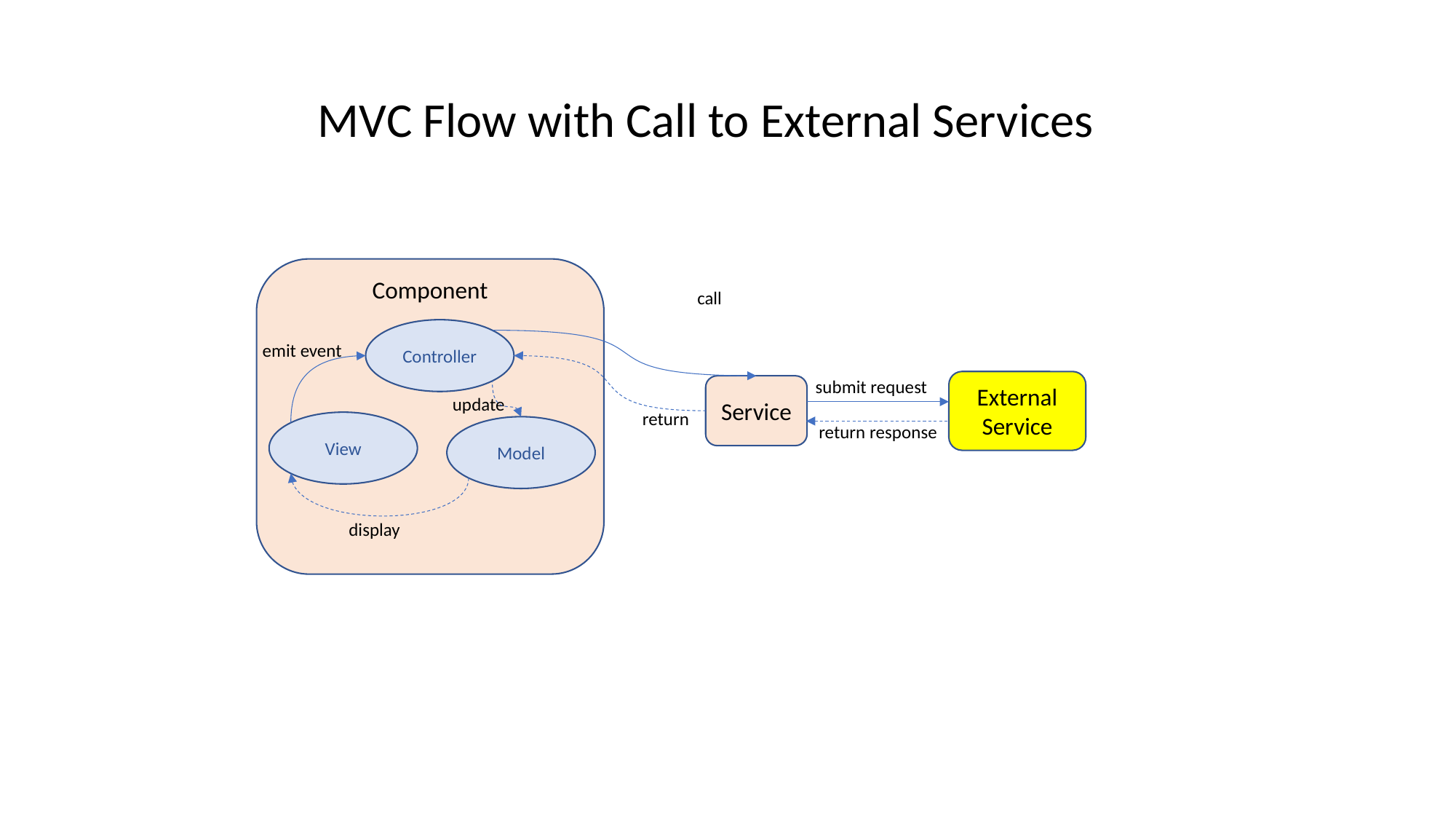

MVC Flow with Call to External Services
Component
call
Controller
emit event
submit request
External Service
Service
update
return
View
return response
Model
display